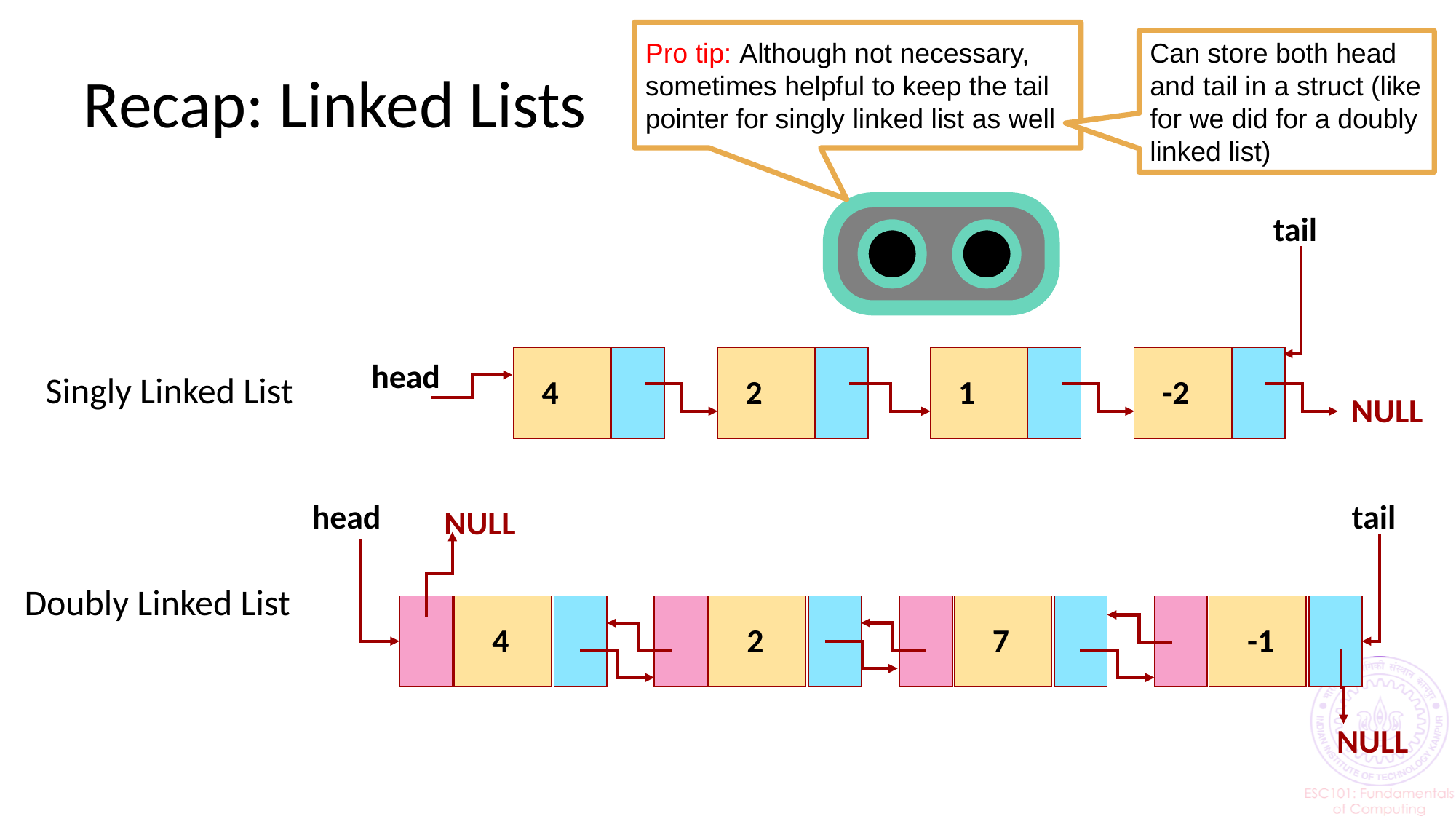

Pro tip: Although not necessary, sometimes helpful to keep the tail pointer for singly linked list as well
Can store both head and tail in a struct (like for we did for a doubly linked list)
# Recap: Linked Lists

tail

head
4
2
1
-2
NULL
Singly Linked List
head
tail
NULL
Doubly Linked List

4
2
7
-1
NULL
2